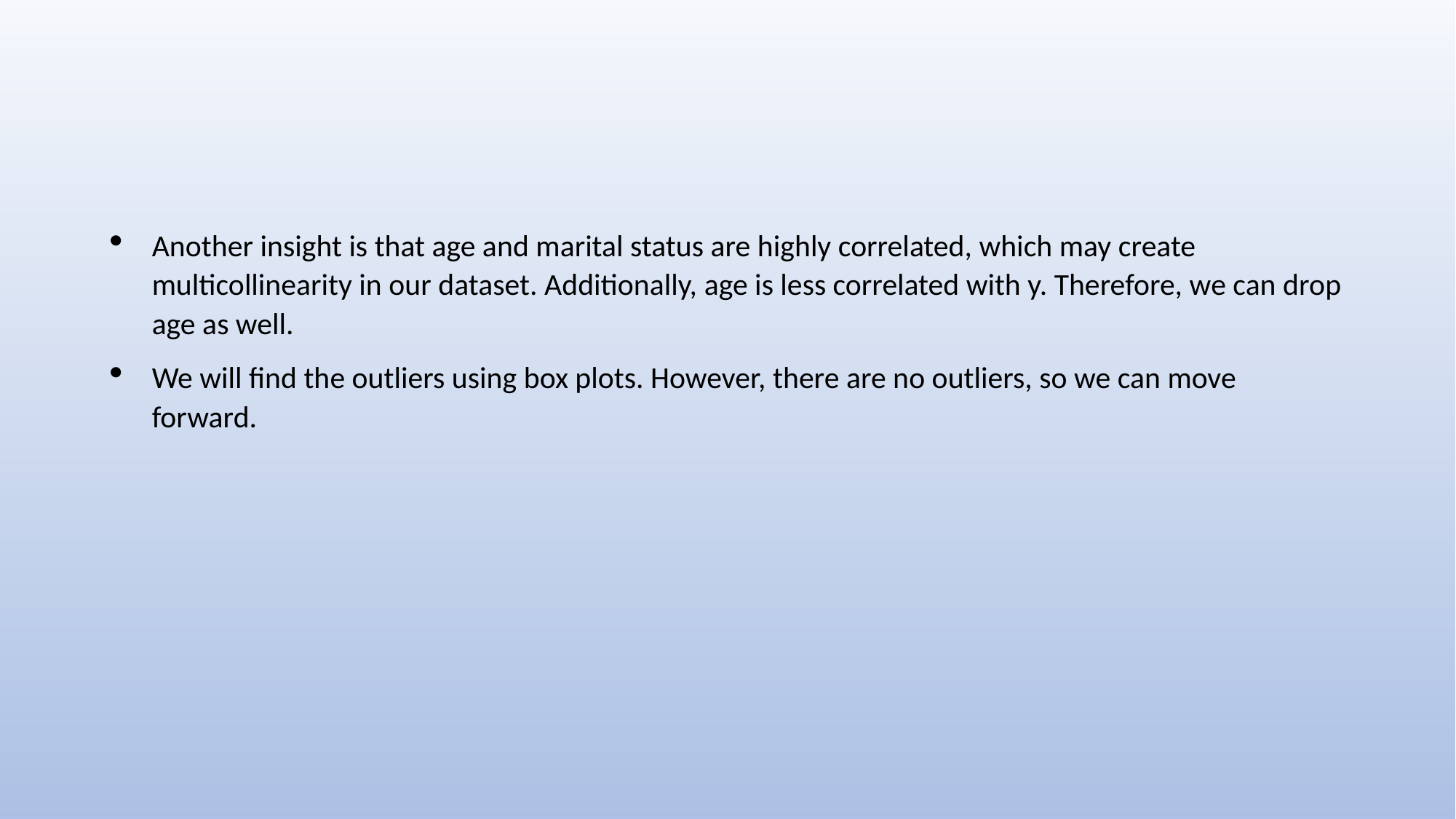

Another insight is that age and marital status are highly correlated, which may create multicollinearity in our dataset. Additionally, age is less correlated with y. Therefore, we can drop age as well.
We will find the outliers using box plots. However, there are no outliers, so we can move forward.